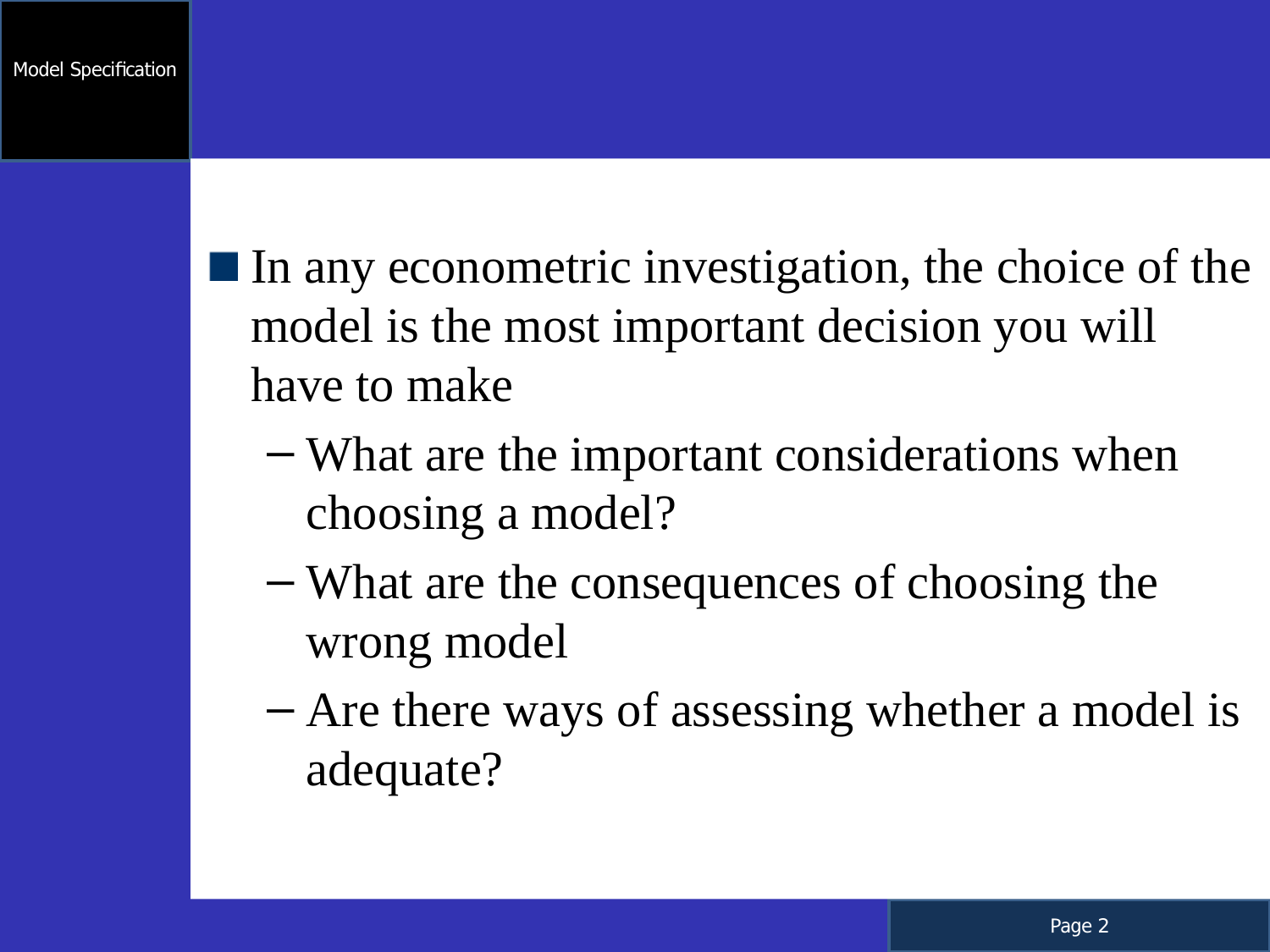

Model Specification

In any econometric investigation, the choice of the model is the most important decision you will have to make
What are the important considerations when choosing a model?
What are the consequences of choosing the wrong model
Are there ways of assessing whether a model is adequate?